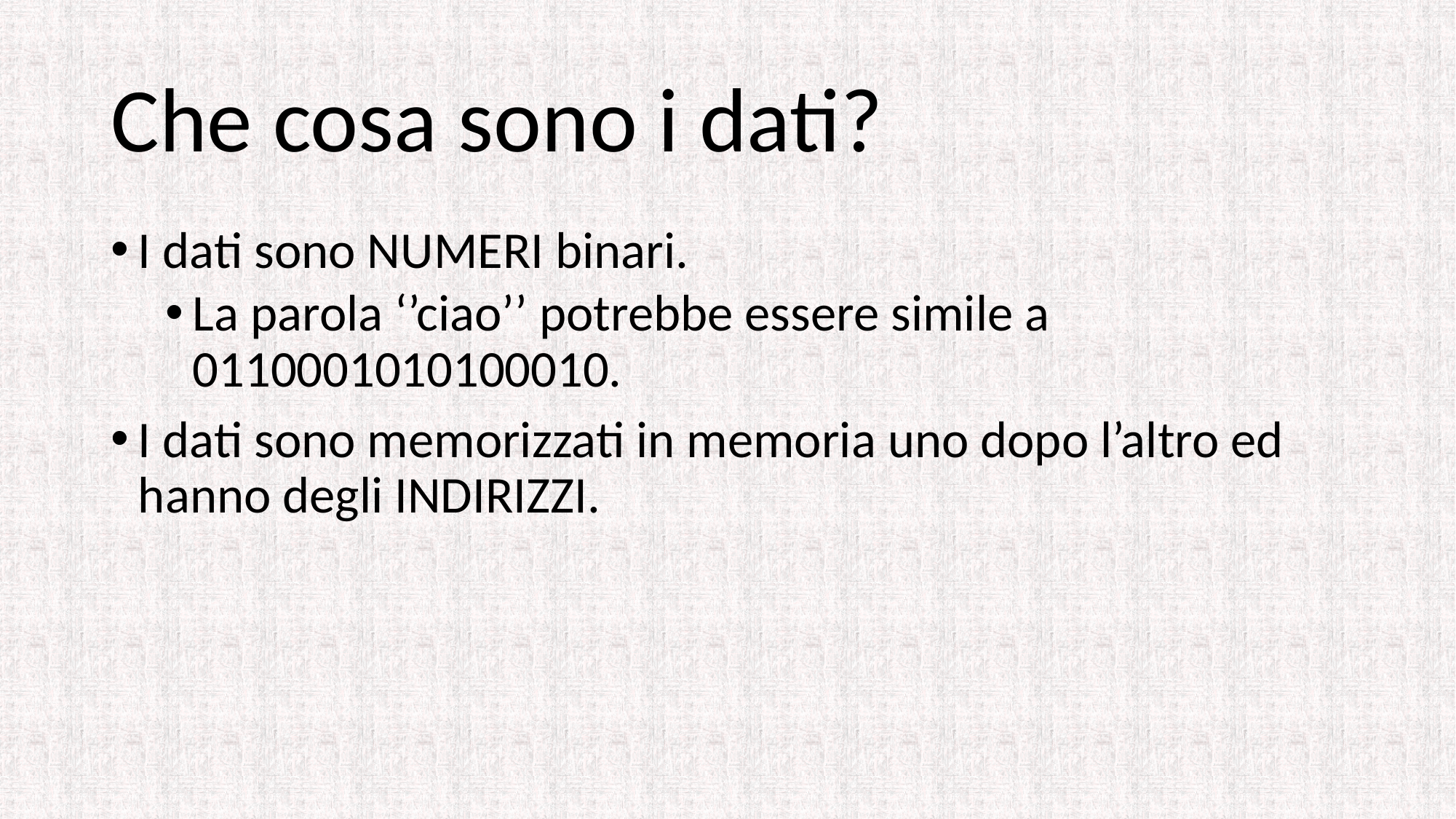

# Che cosa sono i dati?
I dati sono NUMERI binari.
La parola ‘’ciao’’ potrebbe essere simile a 0110001010100010.
I dati sono memorizzati in memoria uno dopo l’altro ed hanno degli INDIRIZZI.